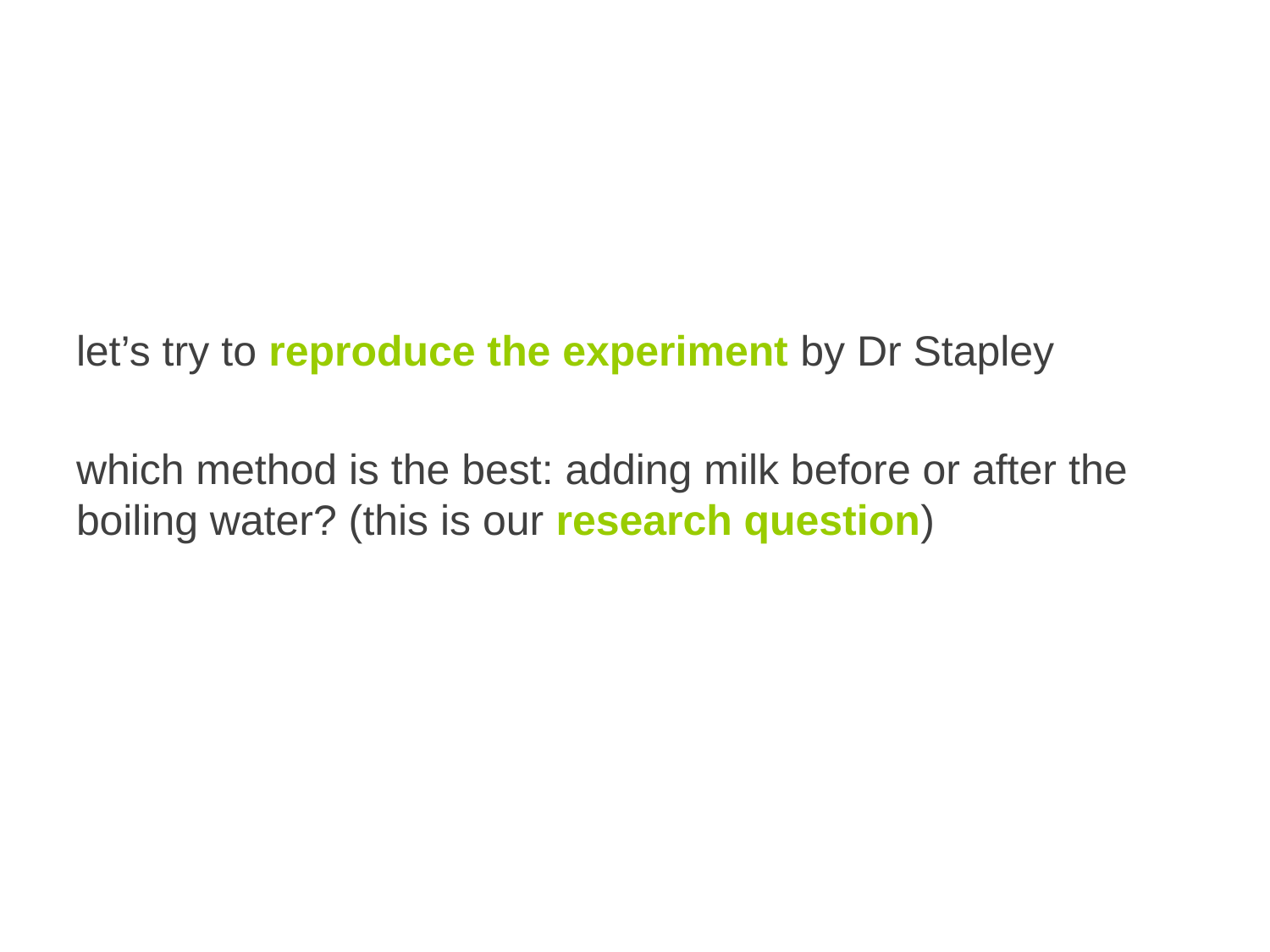

let’s try to reproduce the experiment by Dr Stapley

which method is the best: adding milk before or after the boiling water? (this is our research question)